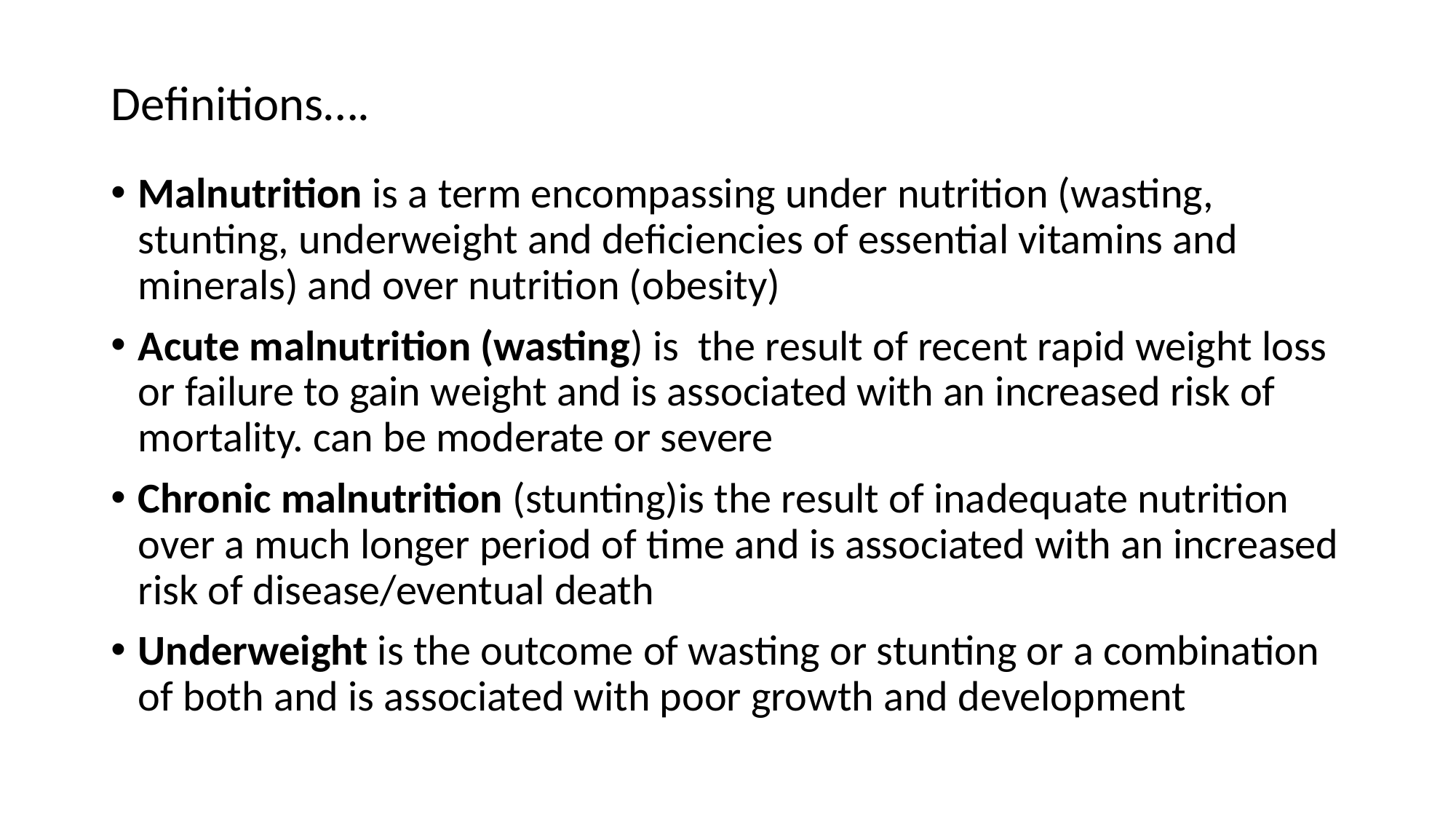

# Definitions….
Malnutrition is a term encompassing under nutrition (wasting, stunting, underweight and deficiencies of essential vitamins and minerals) and over nutrition (obesity)
Acute malnutrition (wasting) is  the result of recent rapid weight loss or failure to gain weight and is associated with an increased risk of mortality. can be moderate or severe
Chronic malnutrition (stunting)is the result of inadequate nutrition over a much longer period of time and is associated with an increased risk of disease/eventual death
Underweight is the outcome of wasting or stunting or a combination of both and is associated with poor growth and development